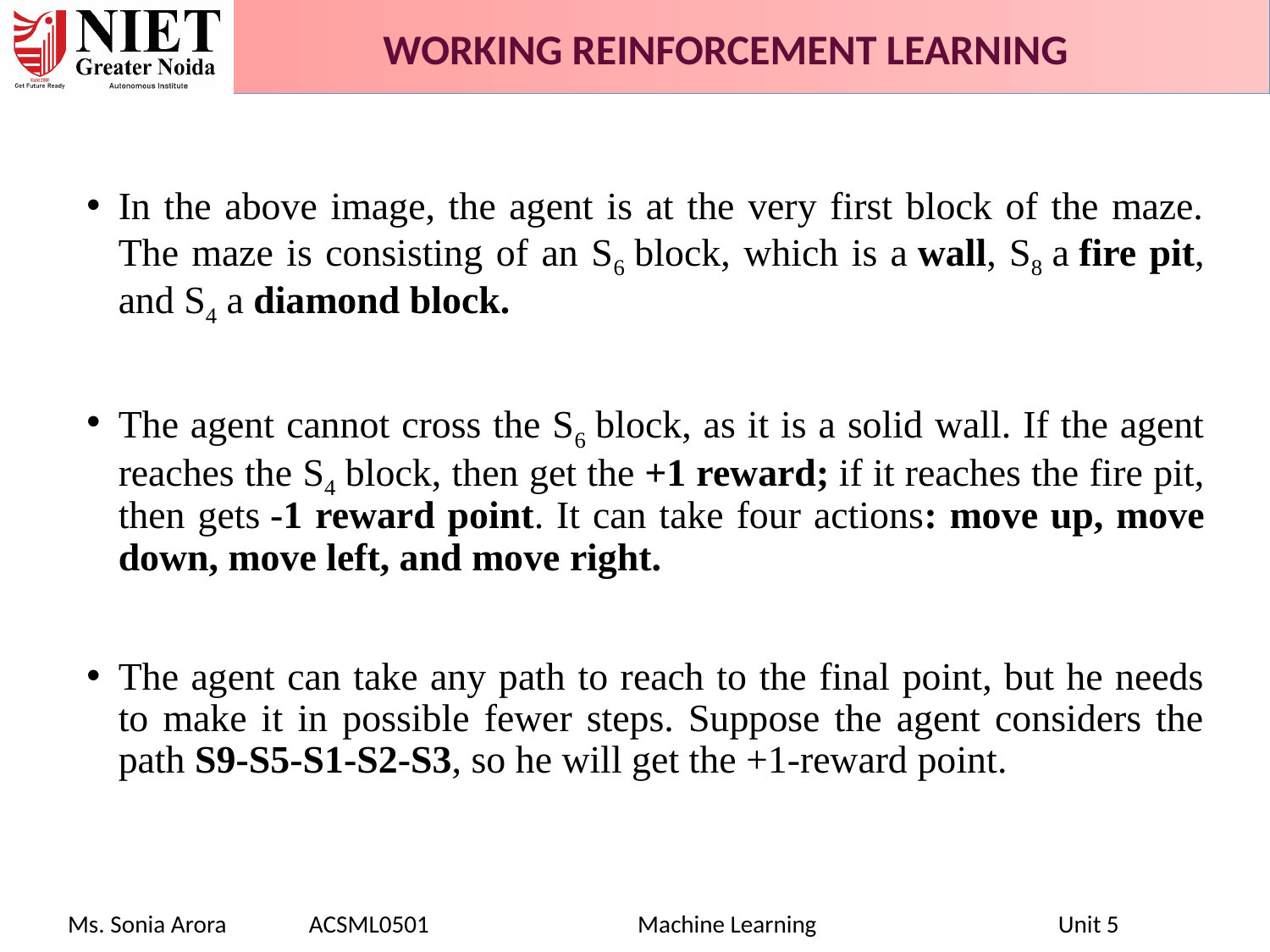

WORKING REINFORCEMENT LEARNING
In the above image, the agent is at the very first block of the maze. The maze is consisting of an S6 block, which is a wall, S8 a fire pit, and S4 a diamond block.

The agent cannot cross the S6 block, as it is a solid wall. If the agent reaches the S4 block, then get the +1 reward; if it reaches the fire pit, then gets -1 reward point. It can take four actions: move up, move down, move left, and move right.

The agent can take any path to reach to the final point, but he needs to make it in possible fewer steps. Suppose the agent considers the path S9-S5-S1-S2-S3, so he will get the +1-reward point.